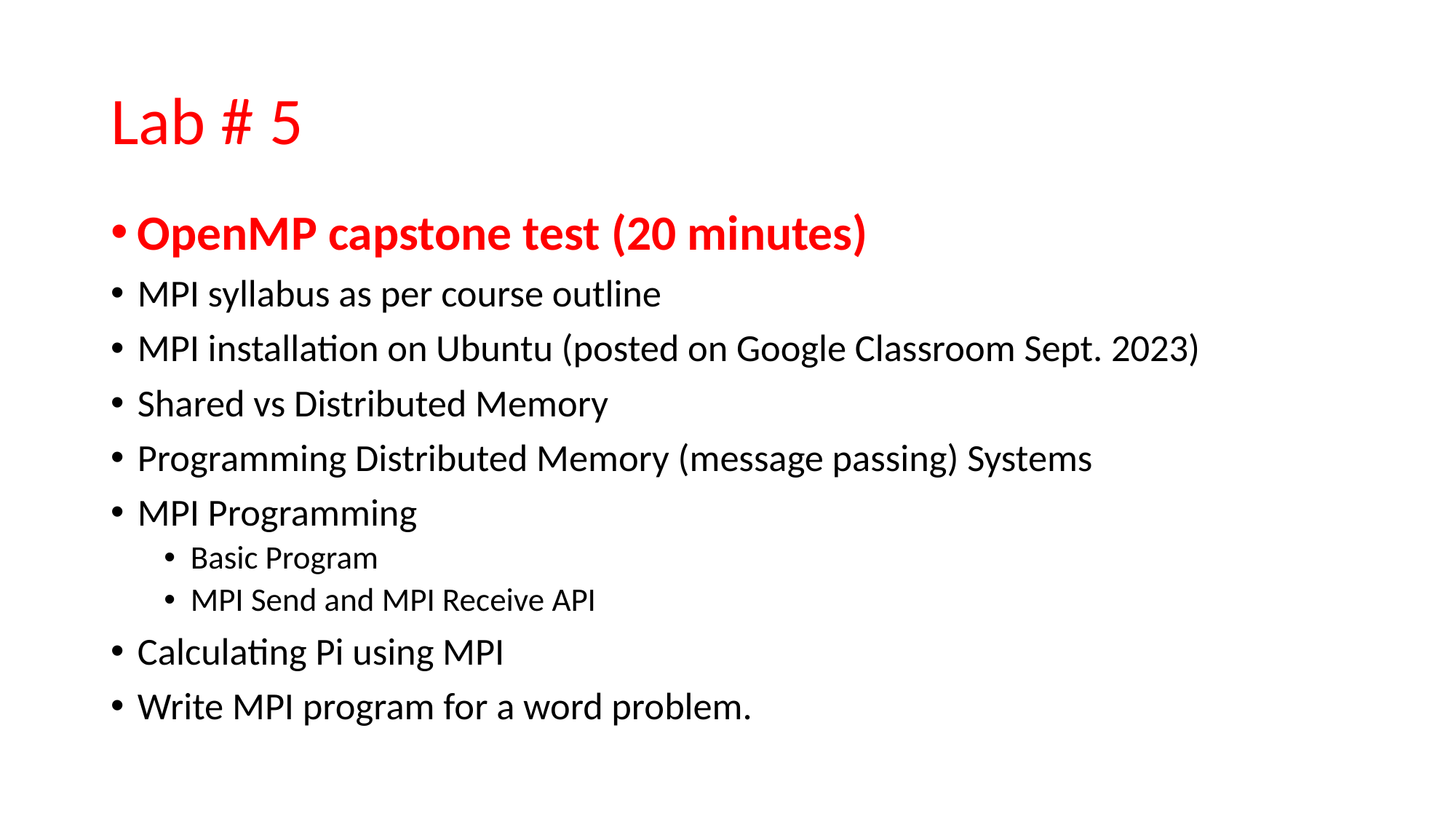

# Lab # 5
OpenMP capstone test (20 minutes)
MPI syllabus as per course outline
MPI installation on Ubuntu (posted on Google Classroom Sept. 2023)
Shared vs Distributed Memory
Programming Distributed Memory (message passing) Systems
MPI Programming
Basic Program
MPI Send and MPI Receive API
Calculating Pi using MPI
Write MPI program for a word problem.